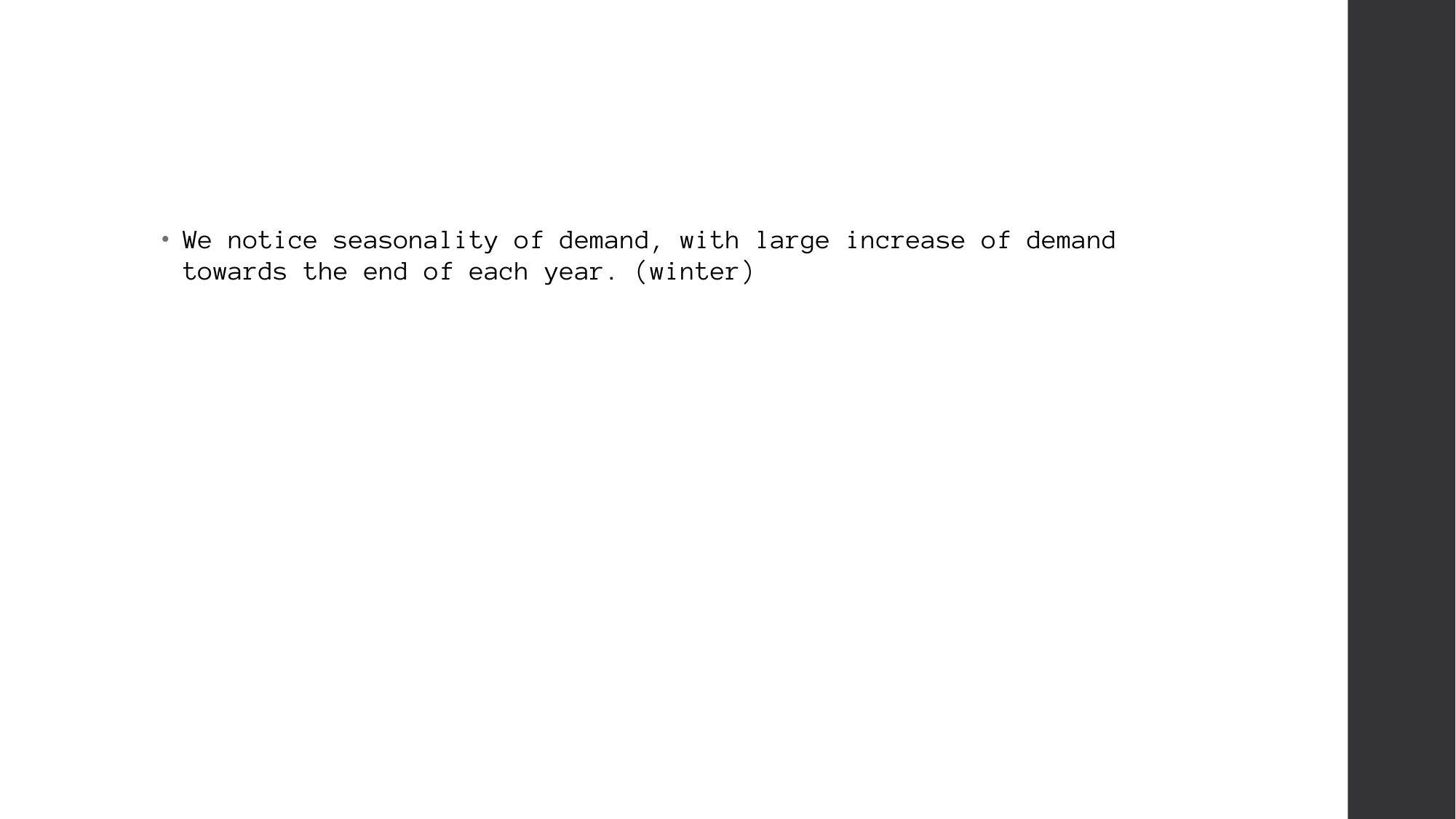

#
We notice seasonality of demand, with large increase of demand towards the end of each year. (winter)